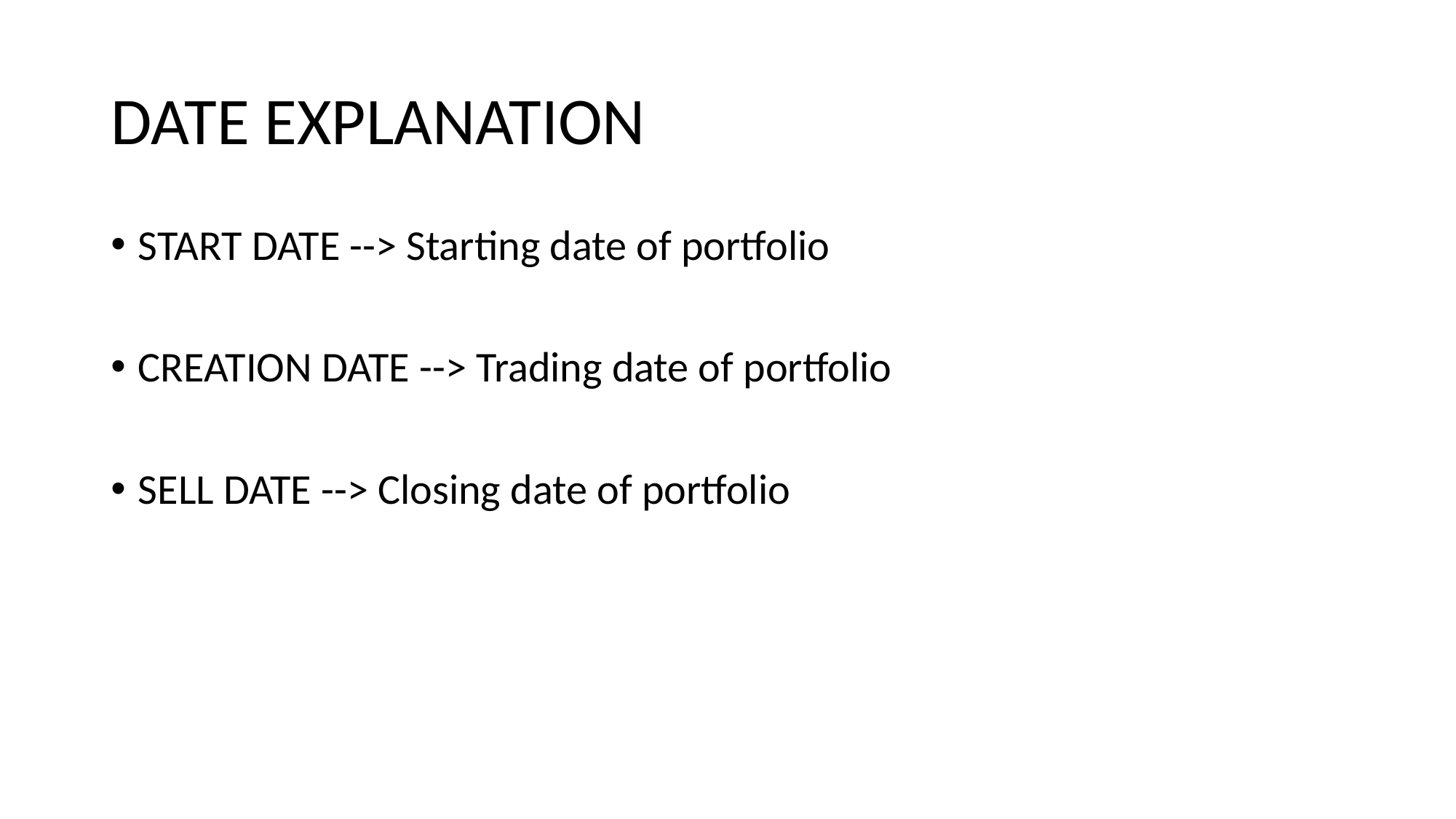

# DATE EXPLANATION
START DATE --> Starting date of portfolio

CREATION DATE --> Trading date of portfolio

SELL DATE --> Closing date of portfolio